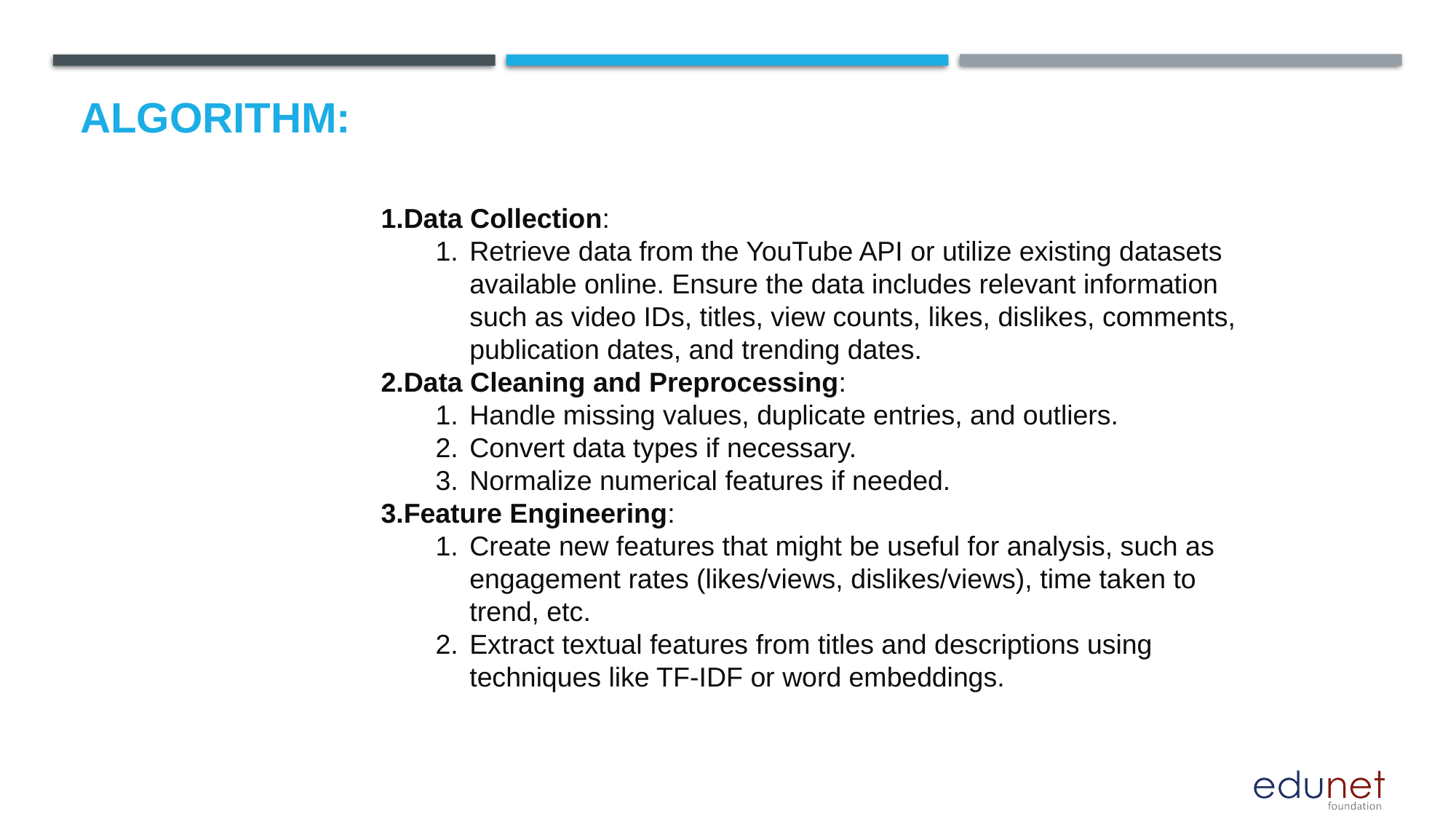

# ALGORITHM:

Data Collection:
Retrieve data from the YouTube API or utilize existing datasets available online. Ensure the data includes relevant information such as video IDs, titles, view counts, likes, dislikes, comments, publication dates, and trending dates.
Data Cleaning and Preprocessing:
Handle missing values, duplicate entries, and outliers.
Convert data types if necessary.
Normalize numerical features if needed.
Feature Engineering:
Create new features that might be useful for analysis, such as engagement rates (likes/views, dislikes/views), time taken to trend, etc.
Extract textual features from titles and descriptions using techniques like TF-IDF or word embeddings.